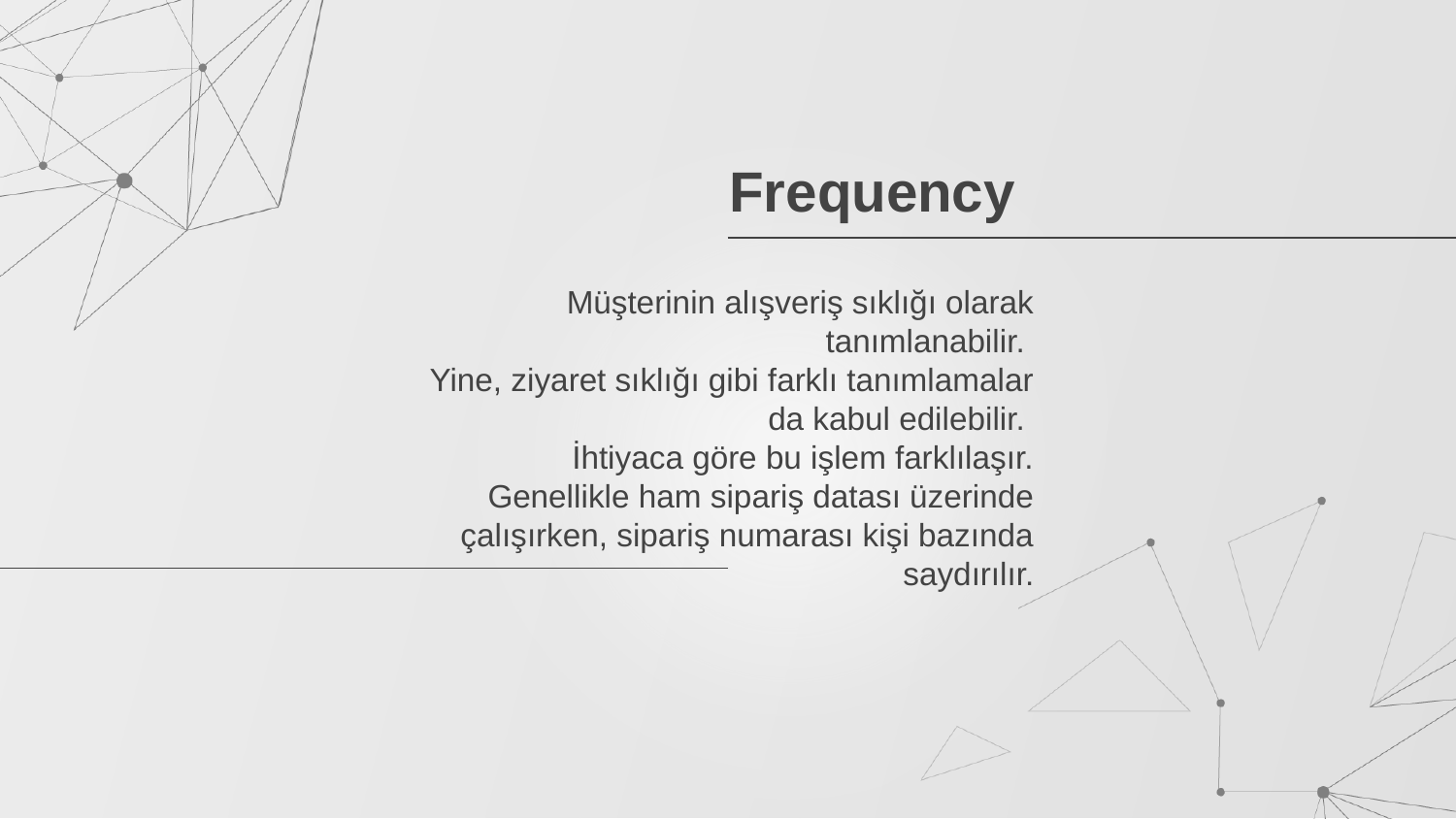

# Frequency
Müşterinin alışveriş sıklığı olarak tanımlanabilir.
Yine, ziyaret sıklığı gibi farklı tanımlamalar da kabul edilebilir.
İhtiyaca göre bu işlem farklılaşır.
 Genellikle ham sipariş datası üzerinde çalışırken, sipariş numarası kişi bazında saydırılır.